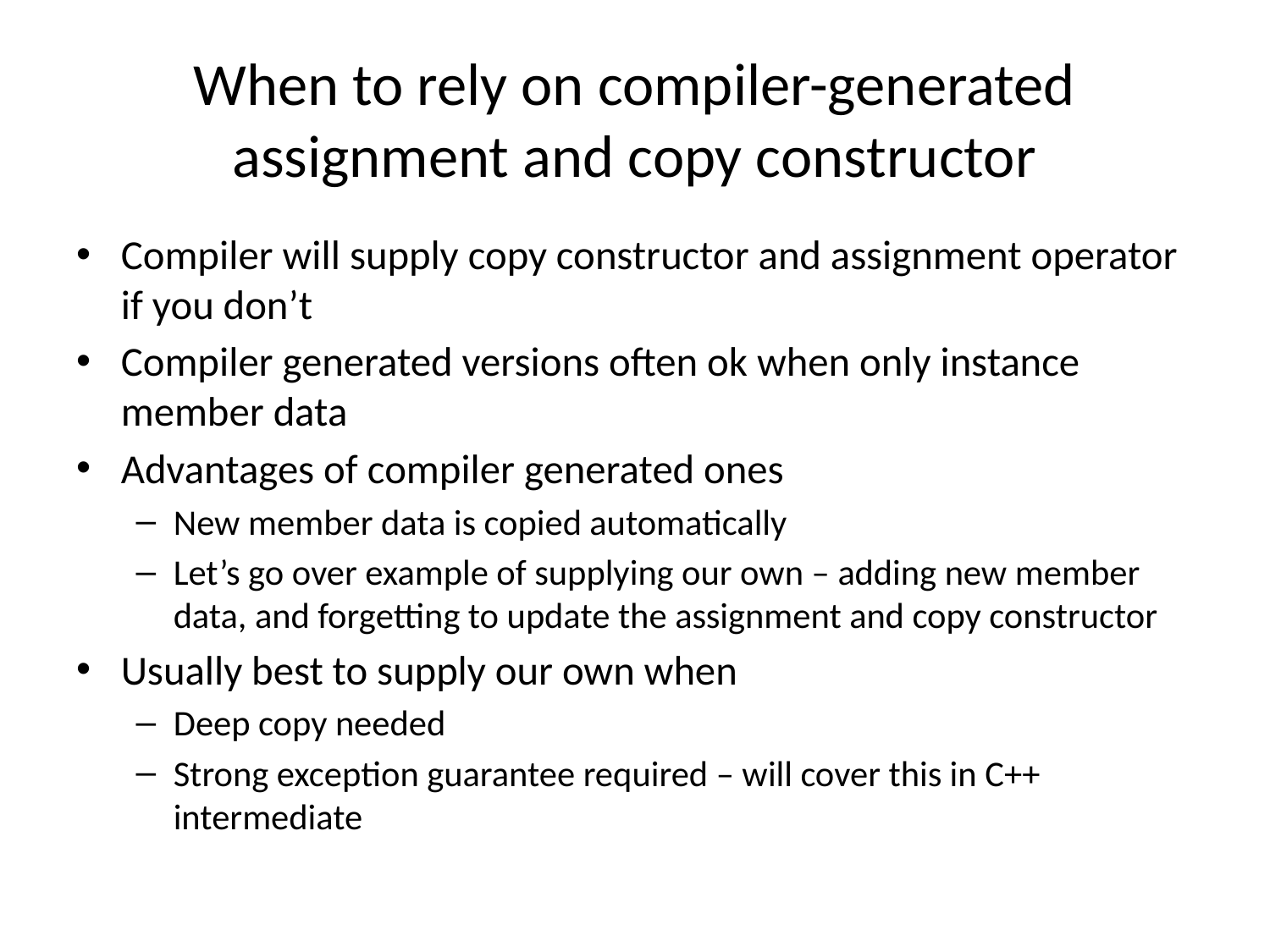

# When to rely on compiler-generated assignment and copy constructor
Compiler will supply copy constructor and assignment operator if you don’t
Compiler generated versions often ok when only instance member data
Advantages of compiler generated ones
New member data is copied automatically
Let’s go over example of supplying our own – adding new member data, and forgetting to update the assignment and copy constructor
Usually best to supply our own when
Deep copy needed
Strong exception guarantee required – will cover this in C++ intermediate